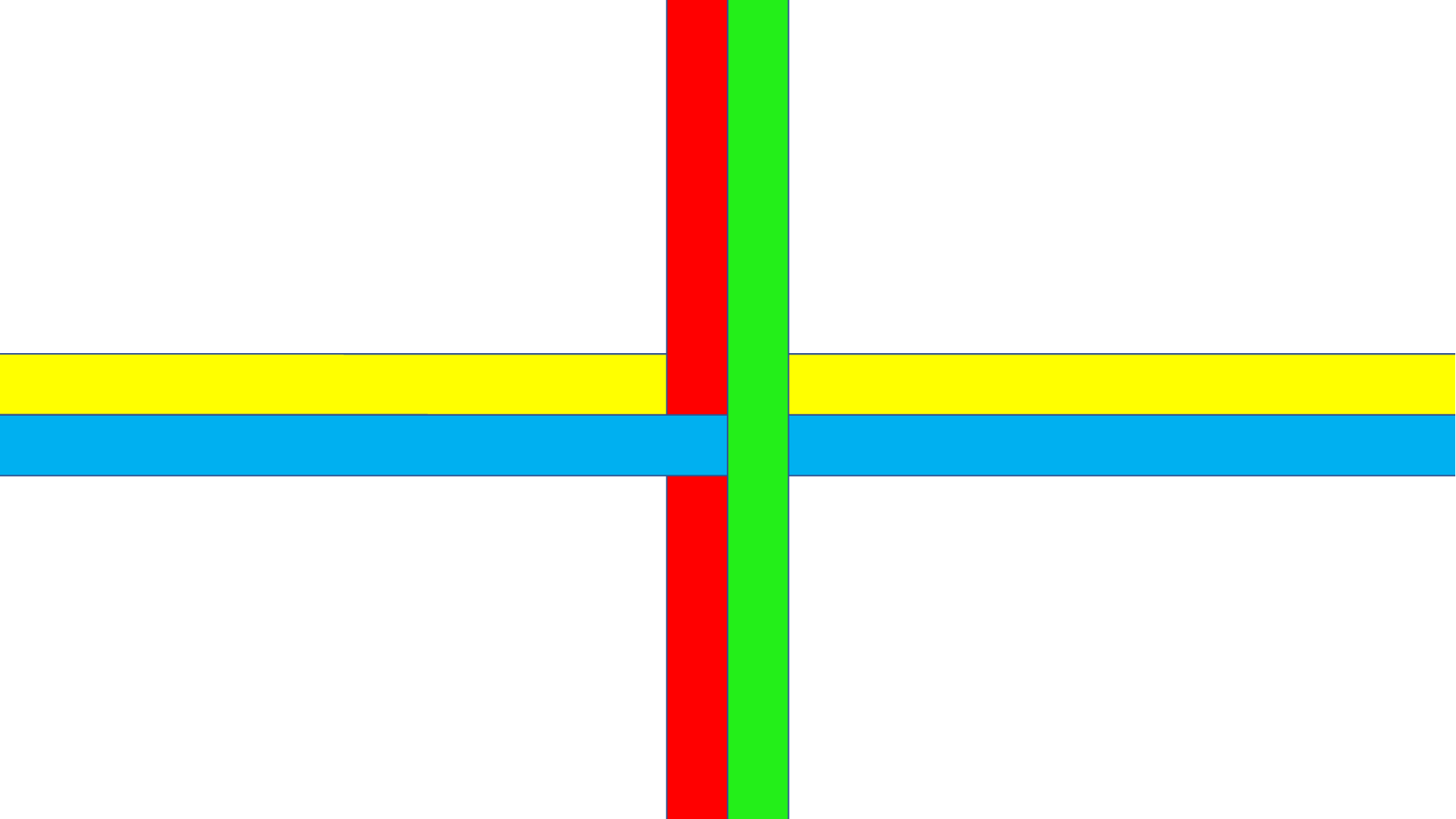

An Toàn Và Bảo Mật Thông Tin